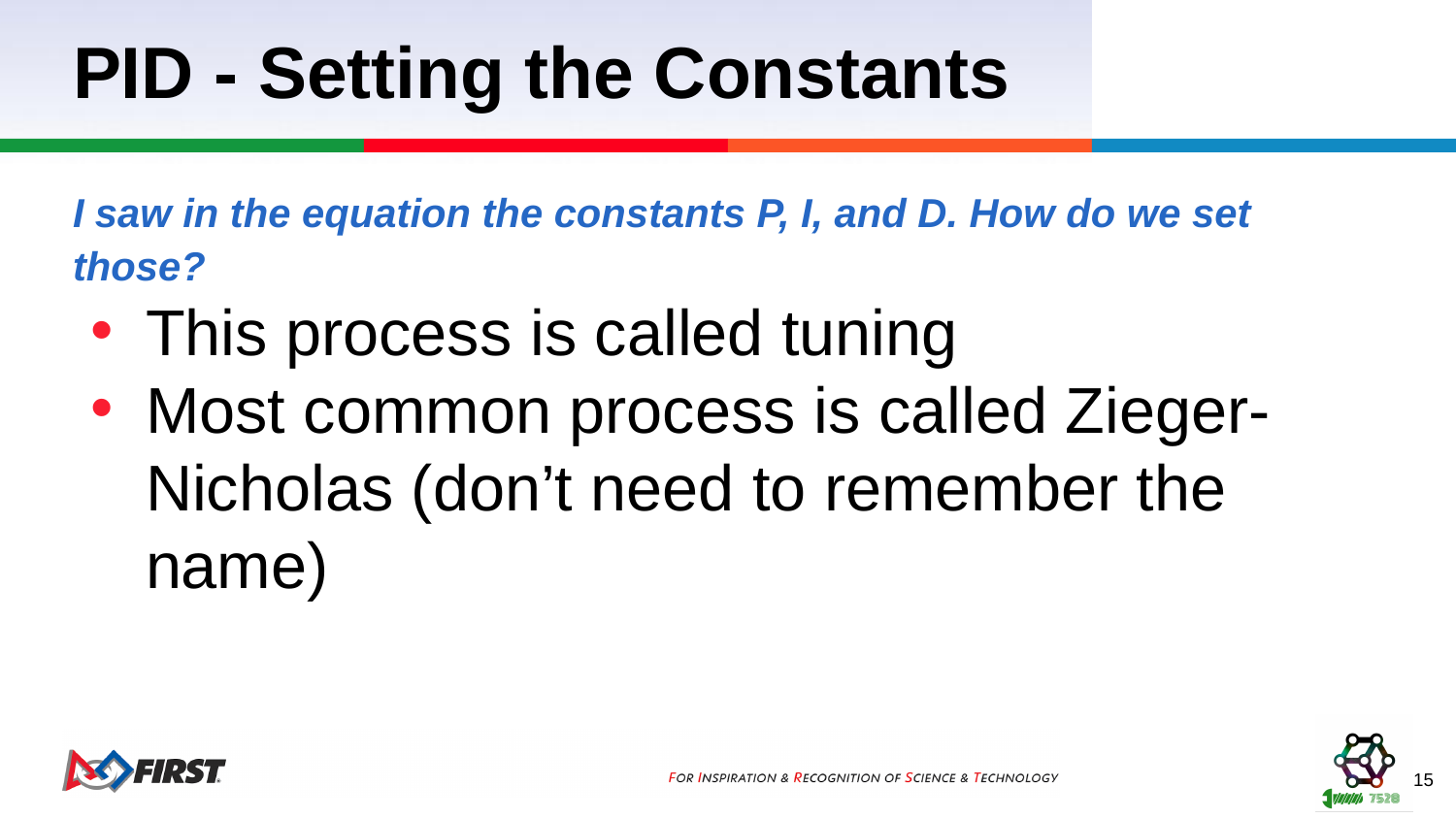

# PID - Setting the Constants
I saw in the equation the constants P, I, and D. How do we set those?
This process is called tuning
Most common process is called Zieger-Nicholas (don’t need to remember the name)